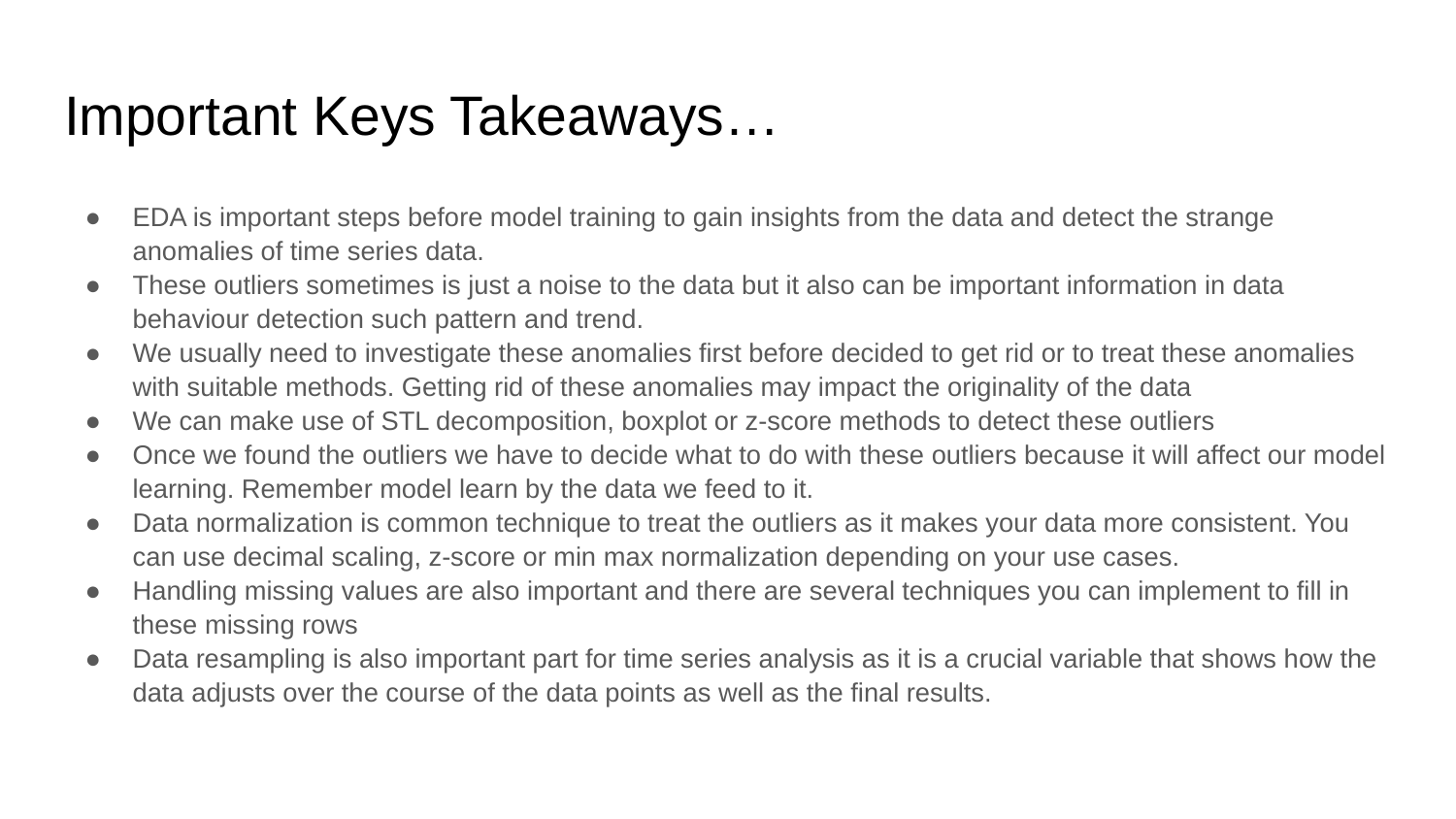

# Important Keys Takeaways…
EDA is important steps before model training to gain insights from the data and detect the strange anomalies of time series data.
These outliers sometimes is just a noise to the data but it also can be important information in data behaviour detection such pattern and trend.
We usually need to investigate these anomalies first before decided to get rid or to treat these anomalies with suitable methods. Getting rid of these anomalies may impact the originality of the data
We can make use of STL decomposition, boxplot or z-score methods to detect these outliers
Once we found the outliers we have to decide what to do with these outliers because it will affect our model learning. Remember model learn by the data we feed to it.
Data normalization is common technique to treat the outliers as it makes your data more consistent. You can use decimal scaling, z-score or min max normalization depending on your use cases.
Handling missing values are also important and there are several techniques you can implement to fill in these missing rows
Data resampling is also important part for time series analysis as it is a crucial variable that shows how the data adjusts over the course of the data points as well as the final results.